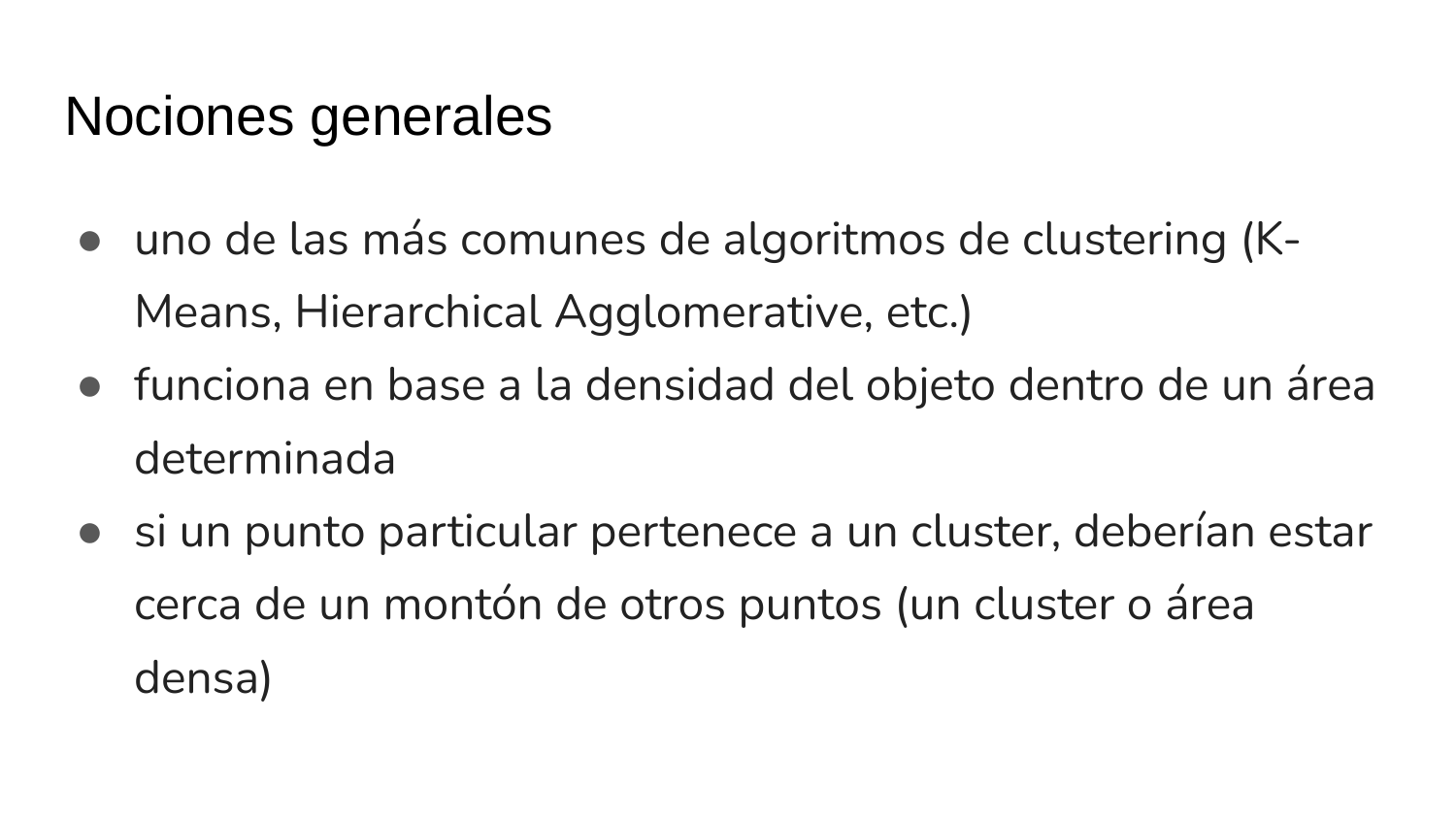

# Nociones generales
uno de las más comunes de algoritmos de clustering (K-Means, Hierarchical Agglomerative, etc.)
funciona en base a la densidad del objeto dentro de un área determinada
si un punto particular pertenece a un cluster, deberían estar cerca de un montón de otros puntos (un cluster o área densa)